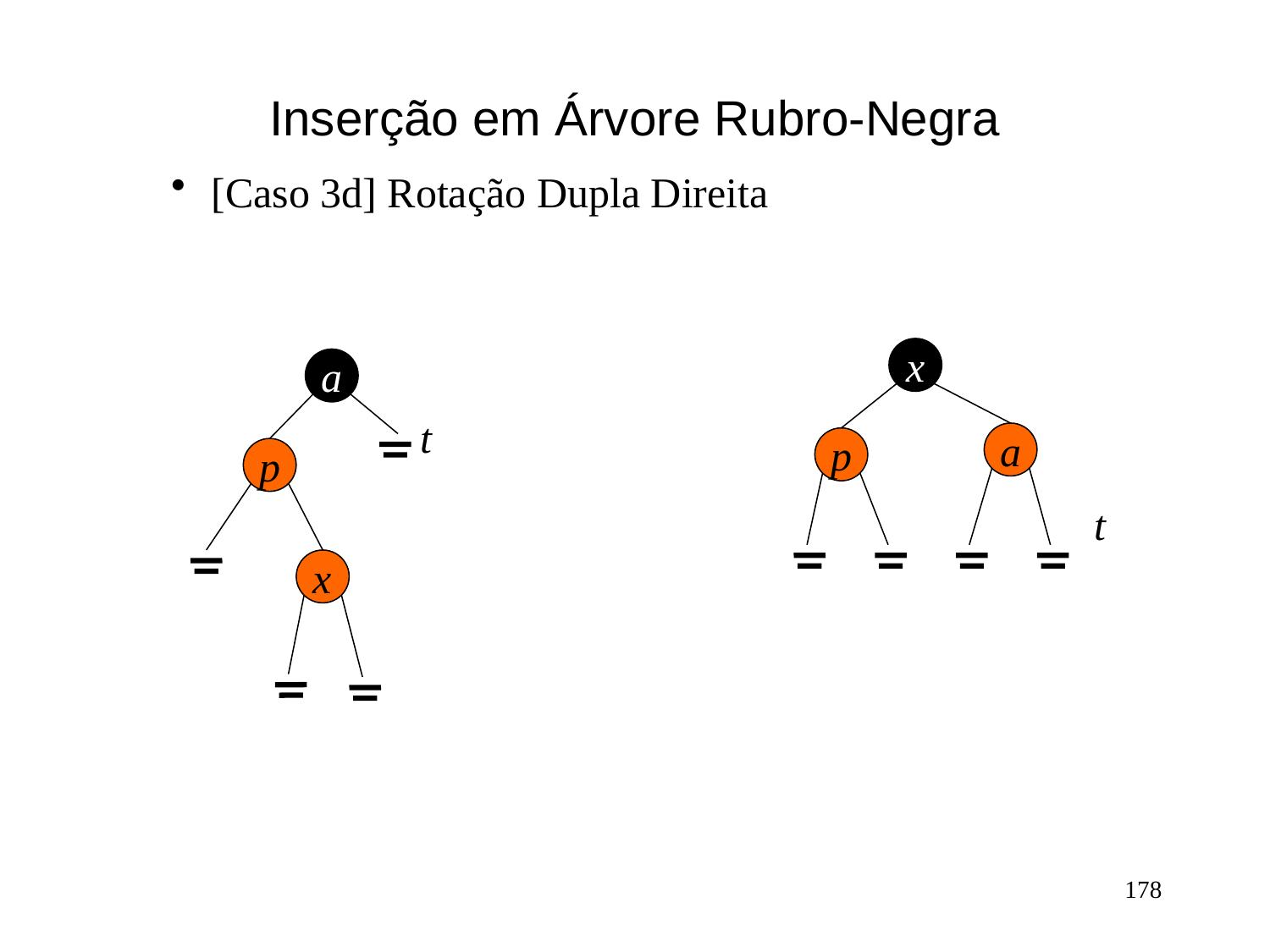

# Inserção em Árvore Rubro-Negra
[Caso 3d] Rotação Dupla Direita
x
a
t

p
x

a
p
t

178